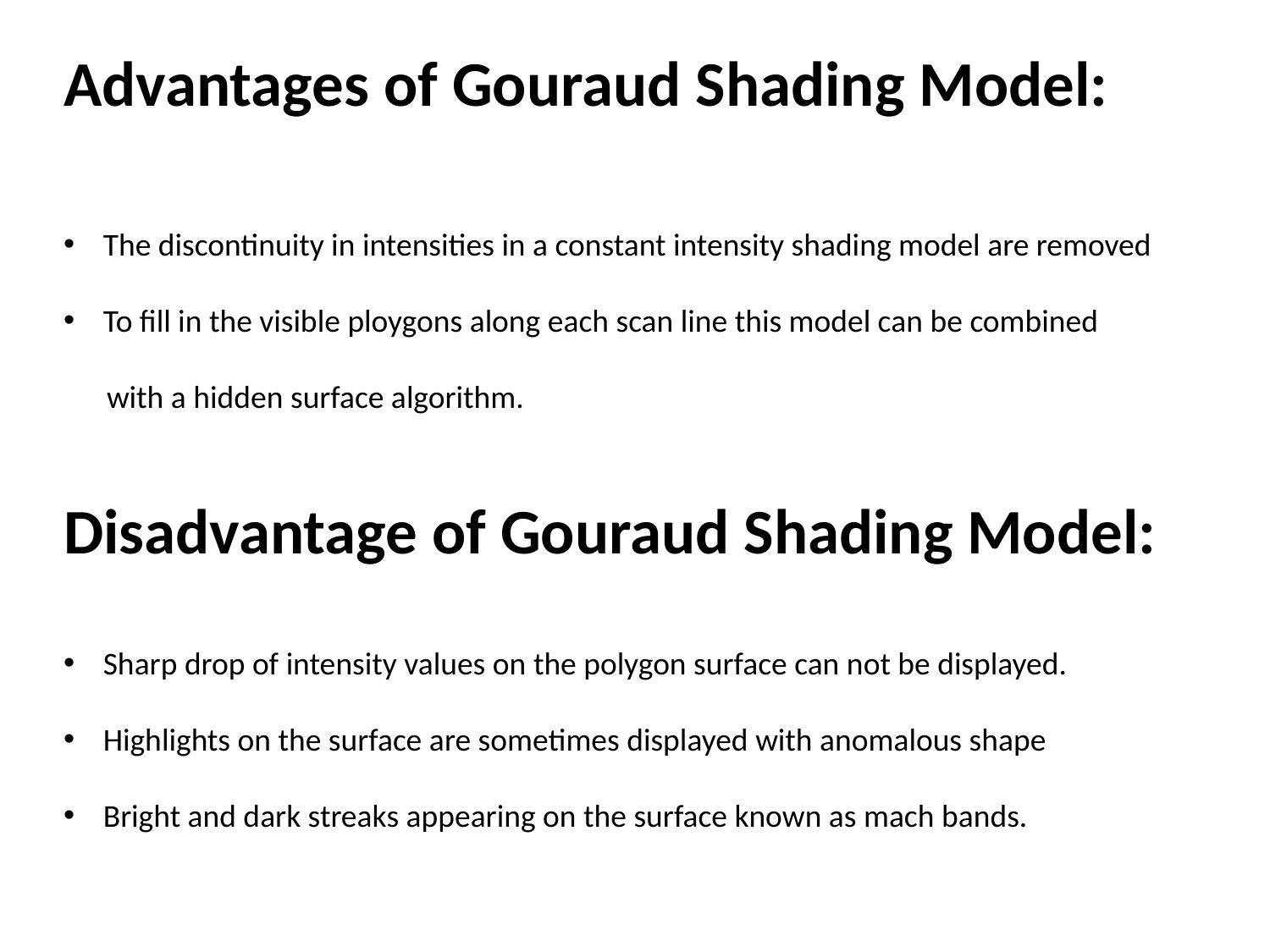

Advantages of Gouraud Shading Model:

The discontinuity in intensities in a constant intensity shading model are removed
To fill in the visible ploygons along each scan line this model can be combined
      with a hidden surface algorithm.

Disadvantage of Gouraud Shading Model:

Sharp drop of intensity values on the polygon surface can not be displayed.
Highlights on the surface are sometimes displayed with anomalous shape
Bright and dark streaks appearing on the surface known as mach bands.